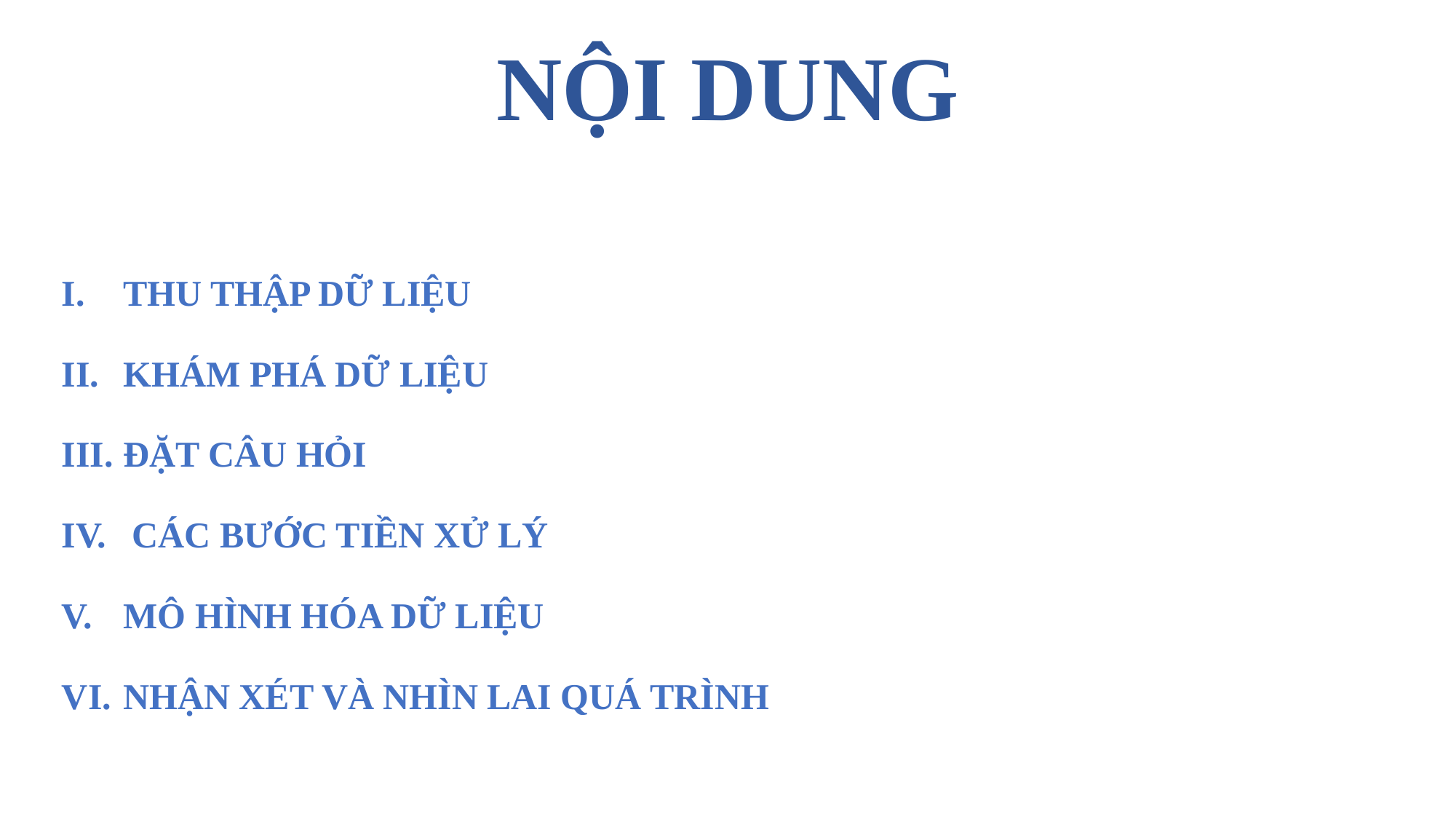

# NỘI DUNG

THU THẬP DỮ LIỆU
KHÁM PHÁ DỮ LIỆU
ĐẶT CÂU HỎI
 CÁC BƯỚC TIỀN XỬ LÝ
MÔ HÌNH HÓA DỮ LIỆU
NHẬN XÉT VÀ NHÌN LAI QUÁ TRÌNH